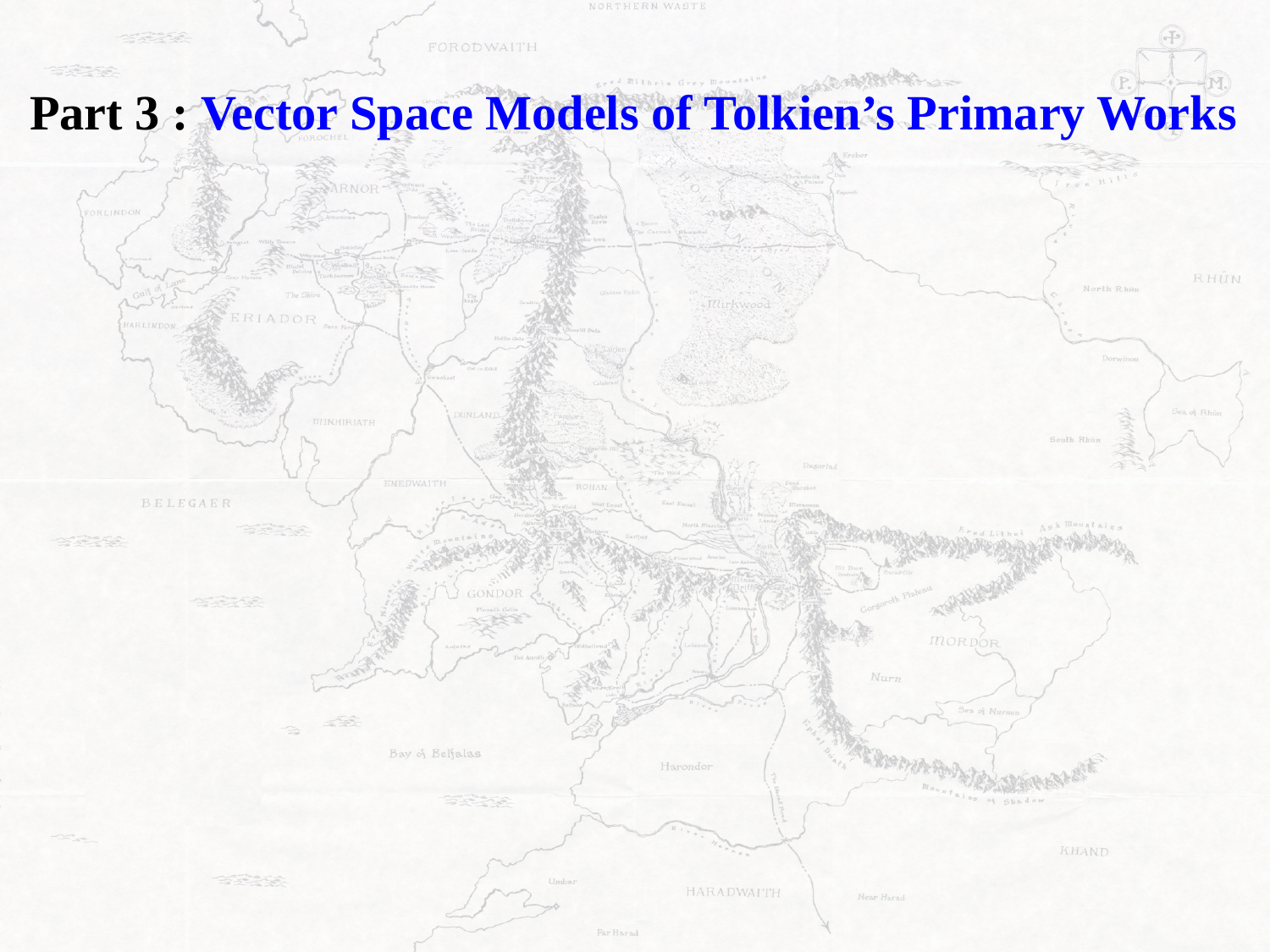

Part 3 : Vector Space Models of Tolkien’s Primary Works